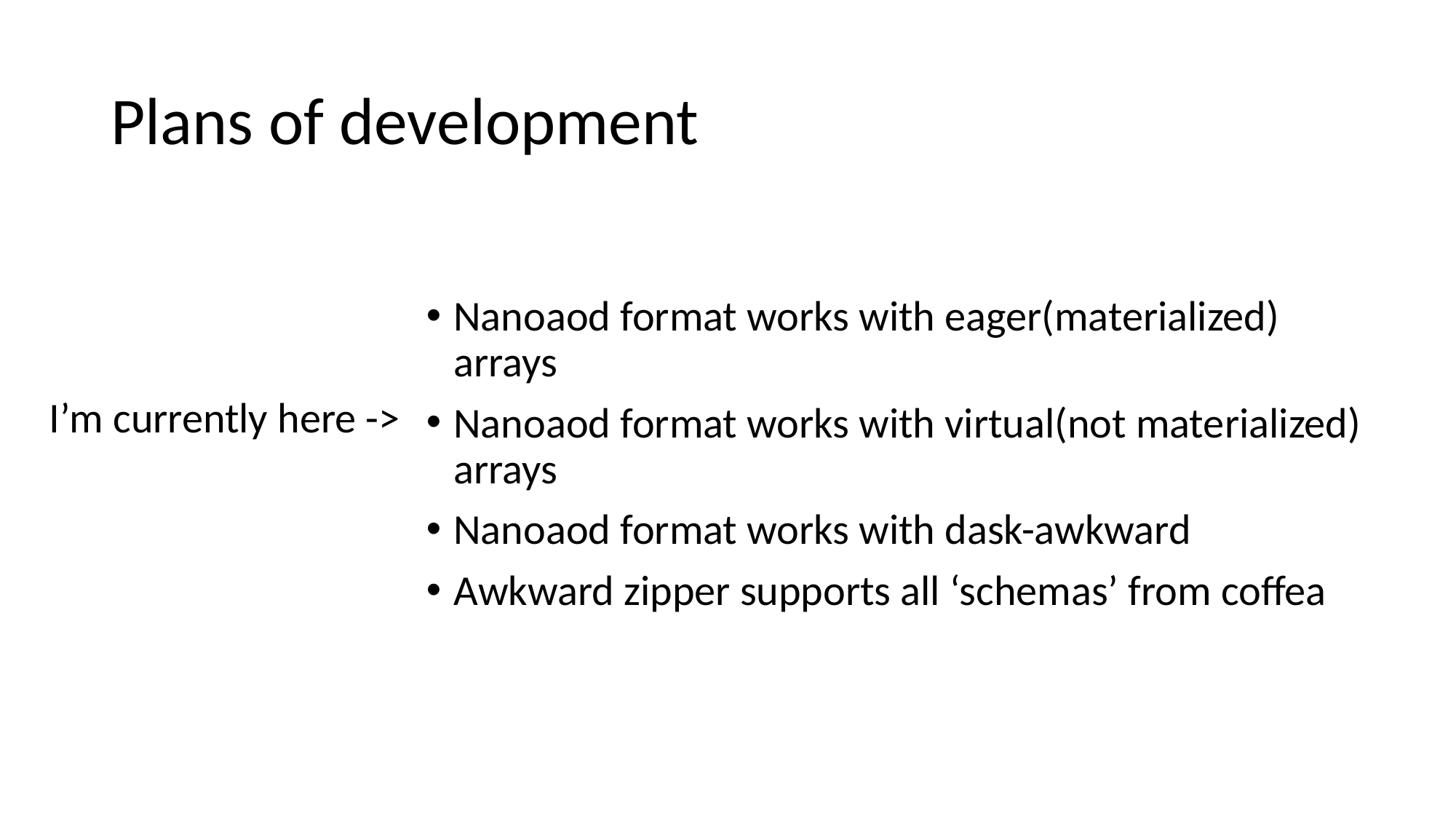

# Plans of development
Nanoaod format works with eager(materialized) arrays
Nanoaod format works with virtual(not materialized) arrays
Nanoaod format works with dask-awkward
Awkward zipper supports all ‘schemas’ from coffea
I’m currently here ->